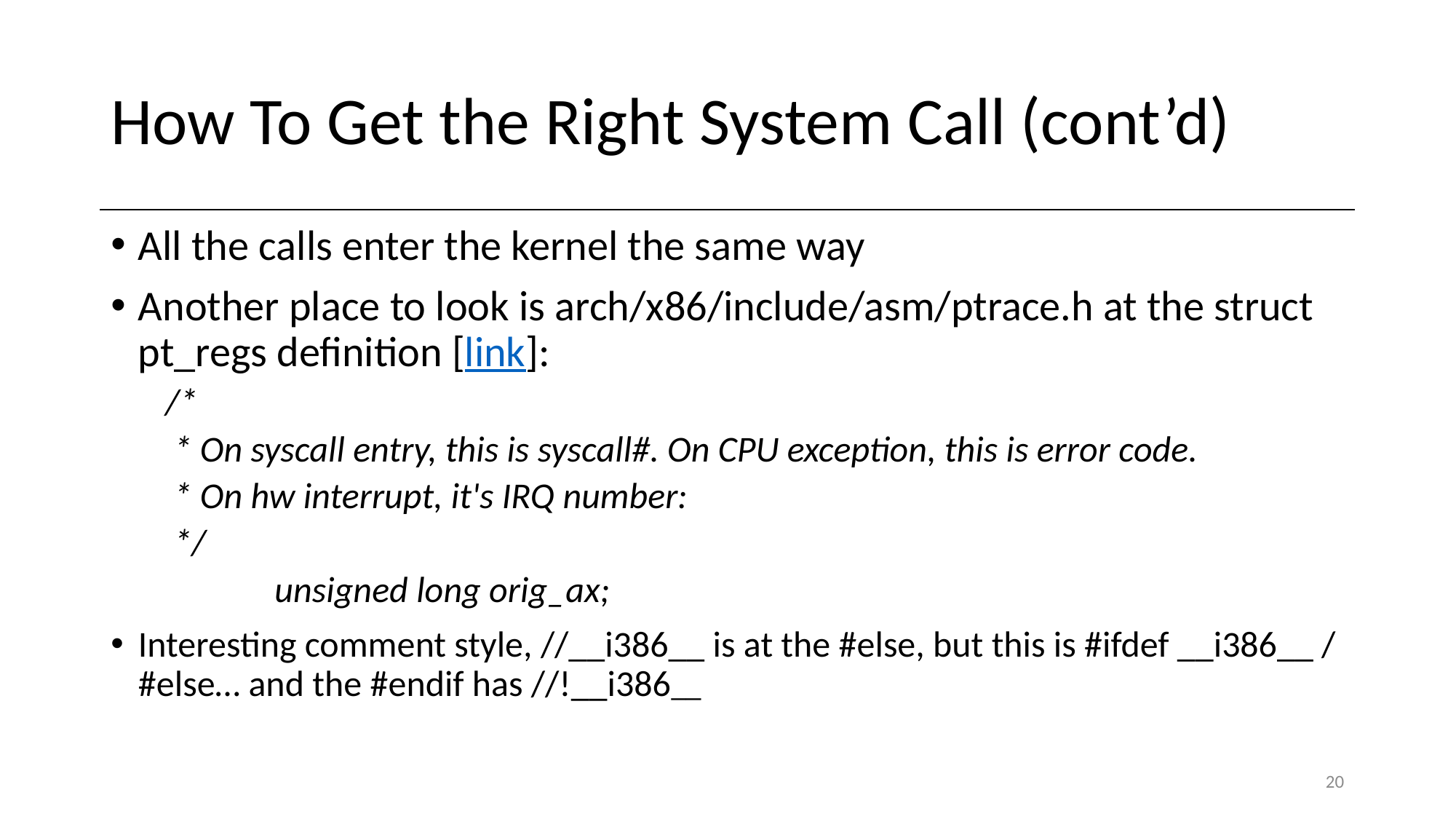

# How To Get the Right System Call (cont’d)
All the calls enter the kernel the same way
Another place to look is arch/x86/include/asm/ptrace.h at the struct pt_regs definition [link]:
/*
 * On syscall entry, this is syscall#. On CPU exception, this is error code.
 * On hw interrupt, it's IRQ number:
 */
	unsigned long orig_ax;
Interesting comment style, //__i386__ is at the #else, but this is #ifdef __i386__ / #else… and the #endif has //!__i386__

20